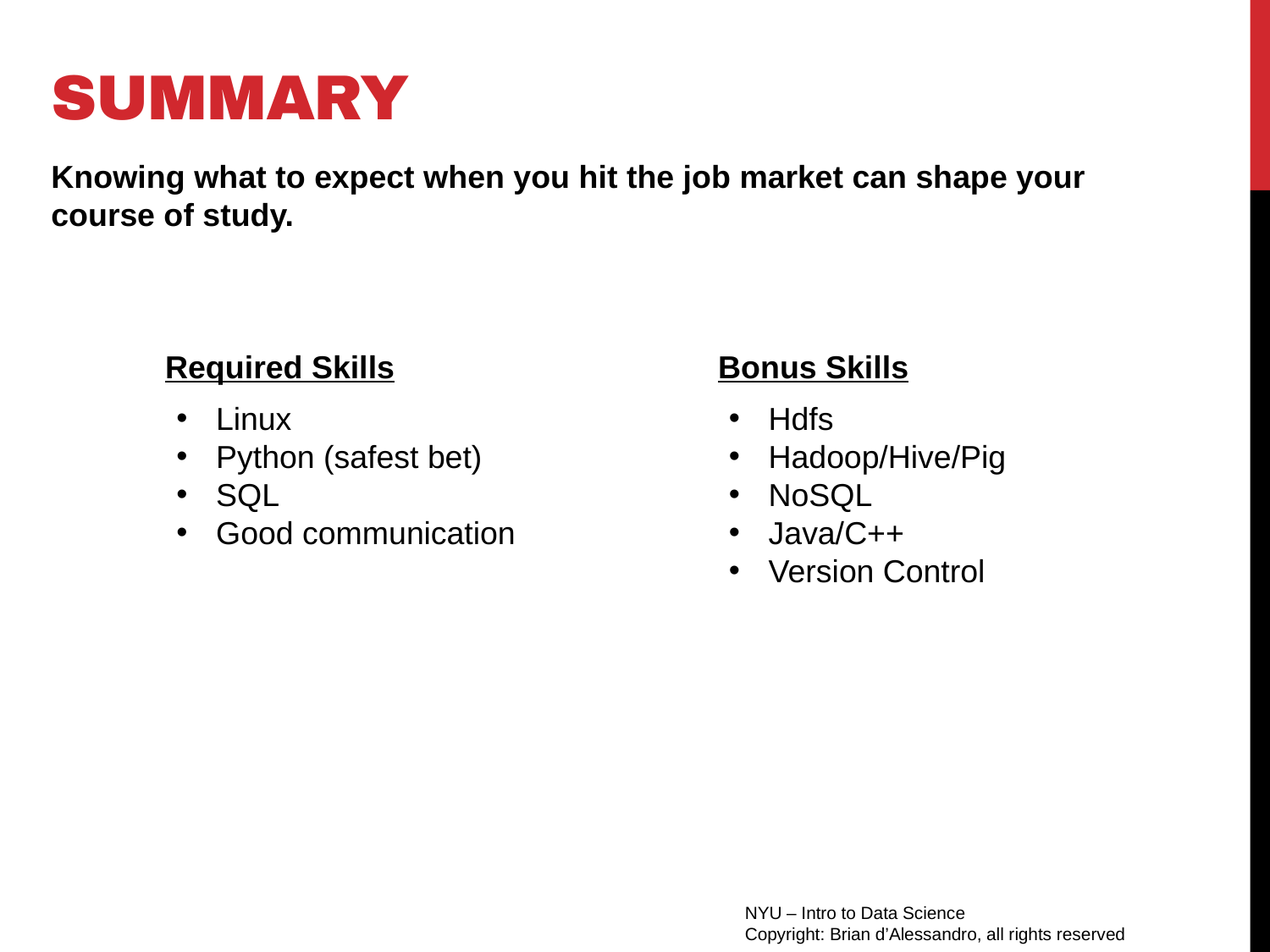

# summary
Knowing what to expect when you hit the job market can shape your course of study.
Required Skills
Bonus Skills
Linux
Python (safest bet)
SQL
Good communication

Hdfs
Hadoop/Hive/Pig
NoSQL
Java/C++
Version Control